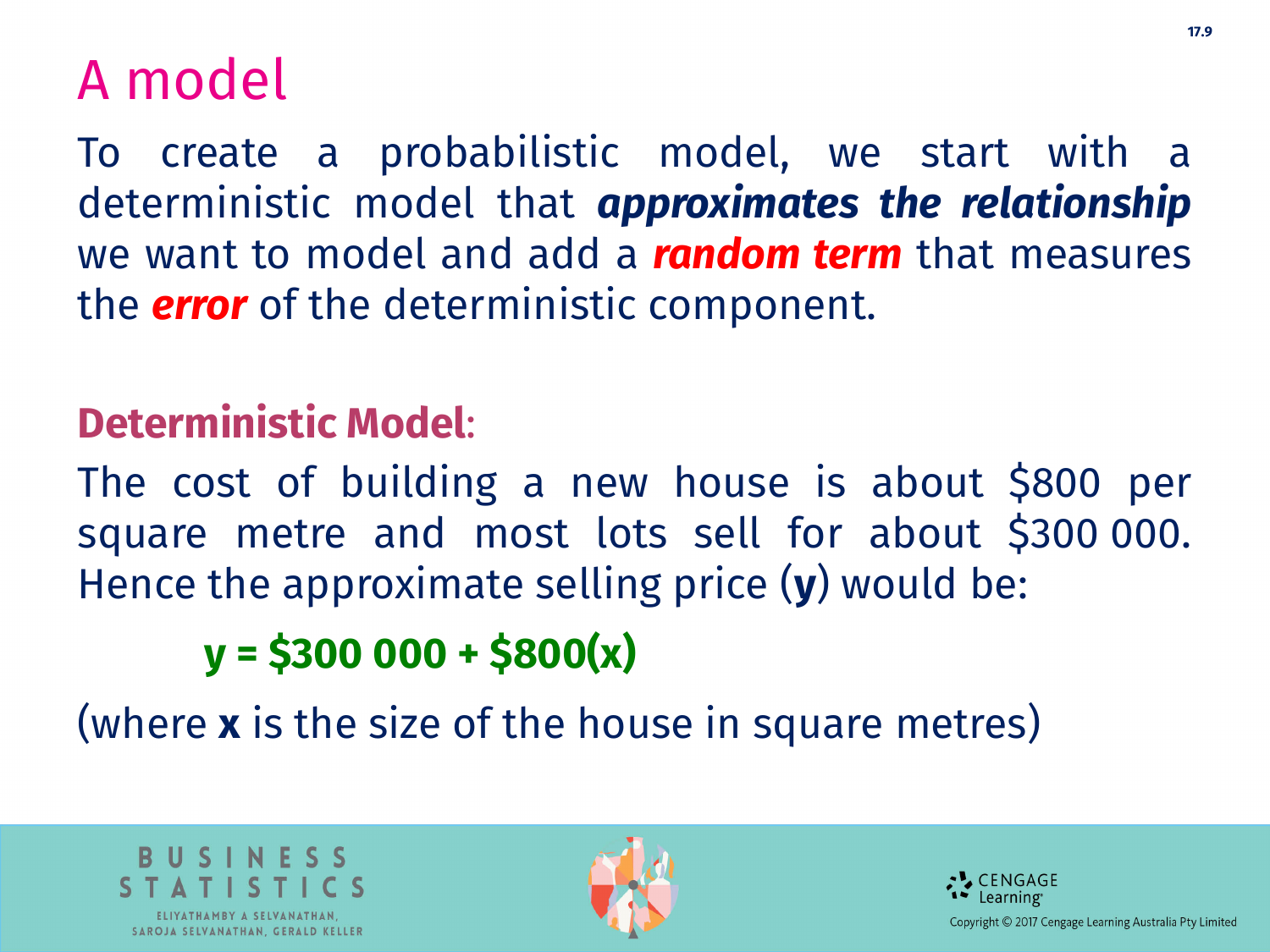

17.9
# A model
To create a probabilistic model, we start with a deterministic model that approximates the relationship we want to model and add a random term that measures the error of the deterministic component.

Deterministic Model:
The cost of building a new house is about $800 per square metre and most lots sell for about $300 000. Hence the approximate selling price (y) would be:
	y = $300 000 + $800(x)
(where x is the size of the house in square metres)